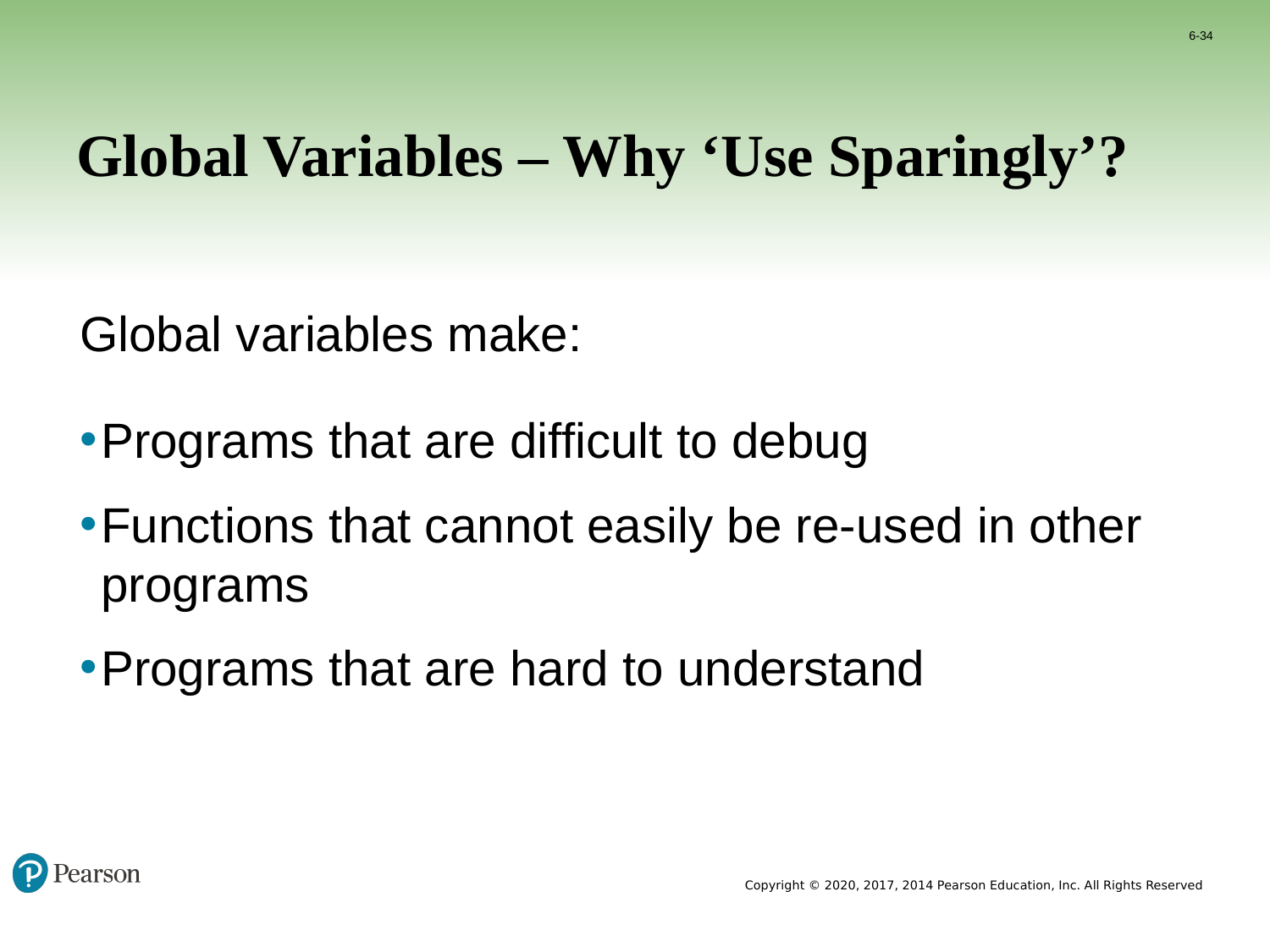

6-34
# Global Variables – Why ‘Use Sparingly’?
Global variables make:

Programs that are difficult to debug
Functions that cannot easily be re-used in other programs
Programs that are hard to understand